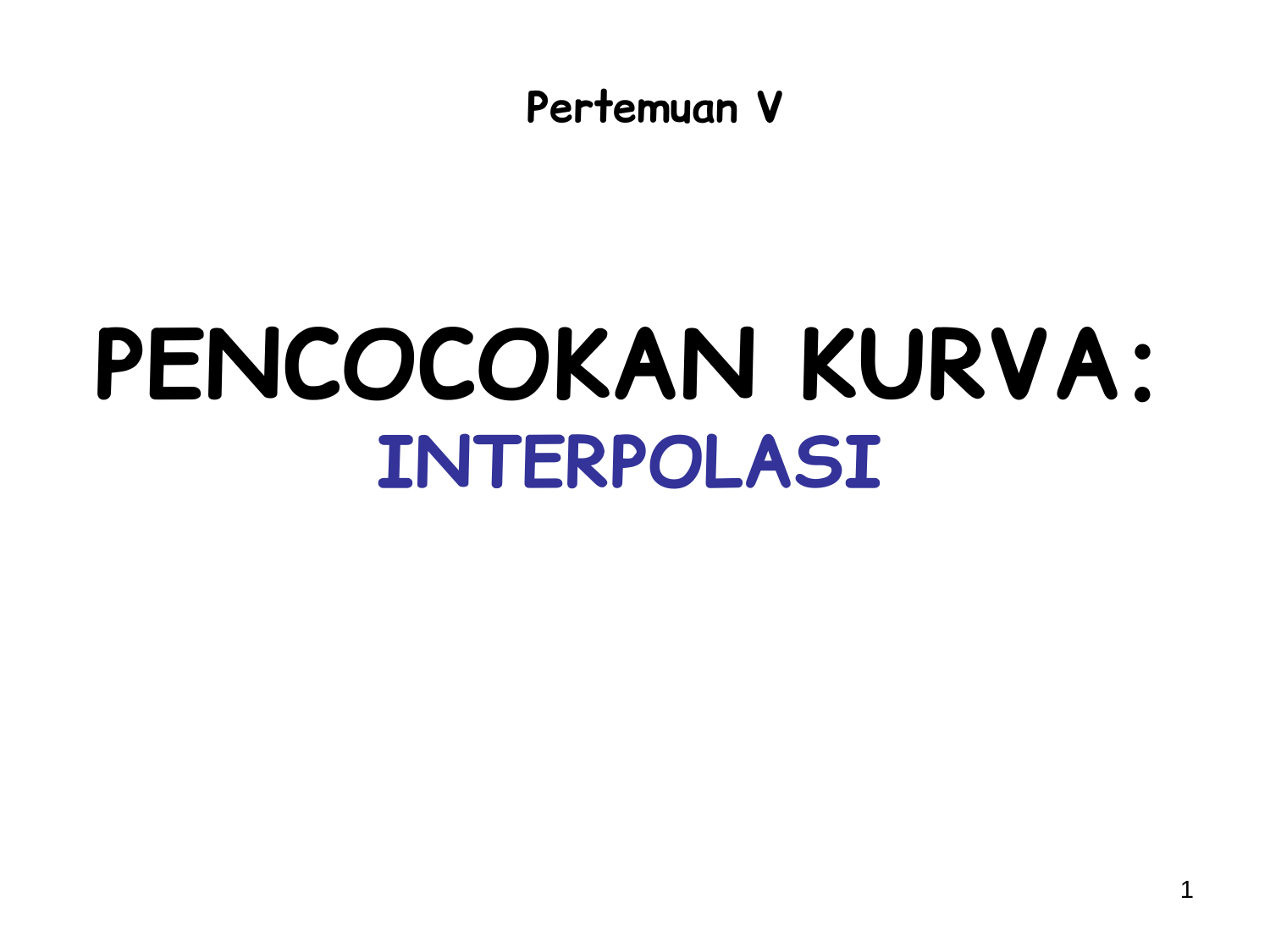

Pertemuan V
# PENCOCOKAN KURVA: INTERPOLASI
1